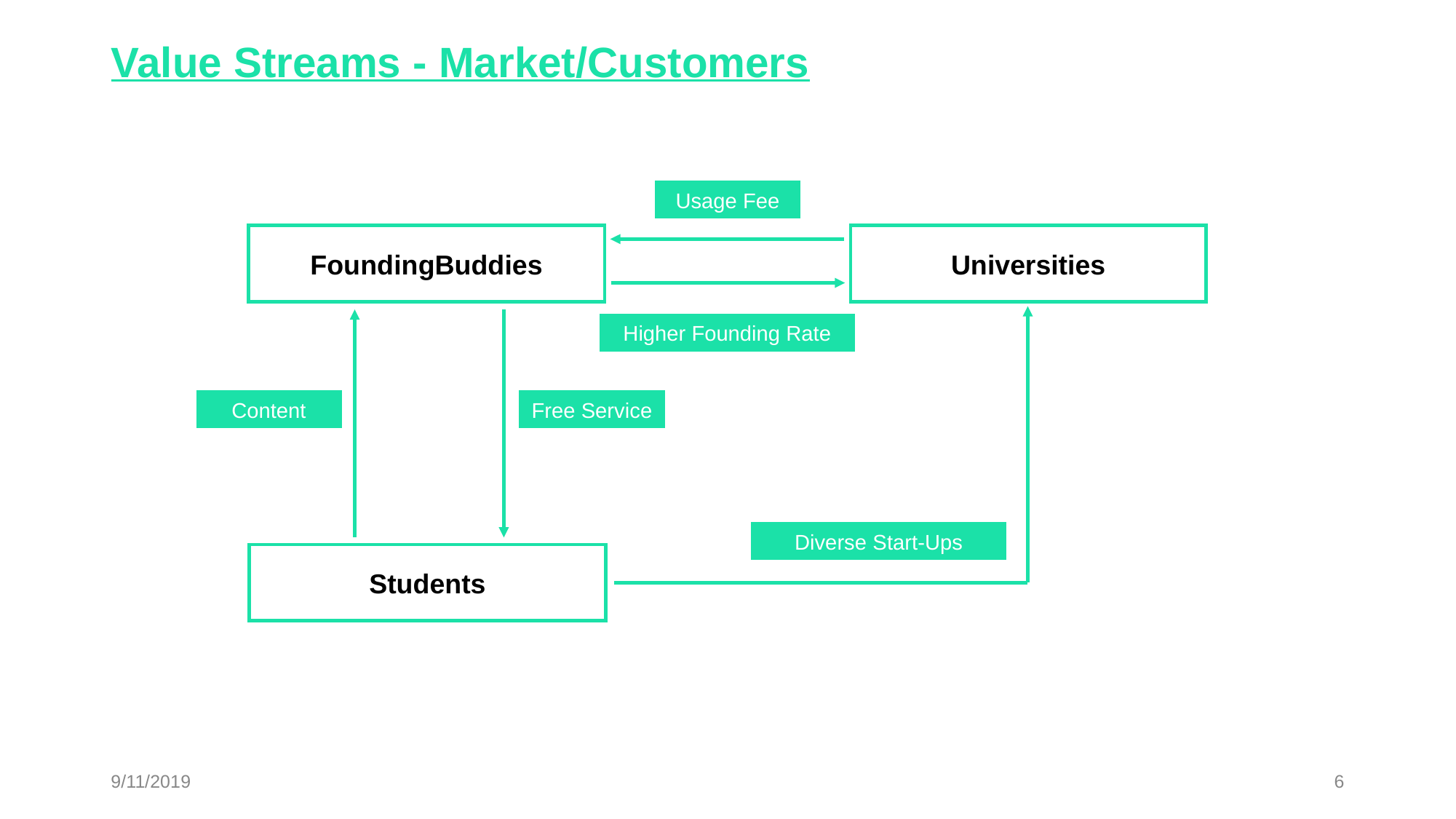

Value Streams - Market/Customers
#
Usage Fee
FoundingBuddies
Universities
Higher Founding Rate
Content
Free Service
Diverse Start-Ups
Students
9/11/2019
6